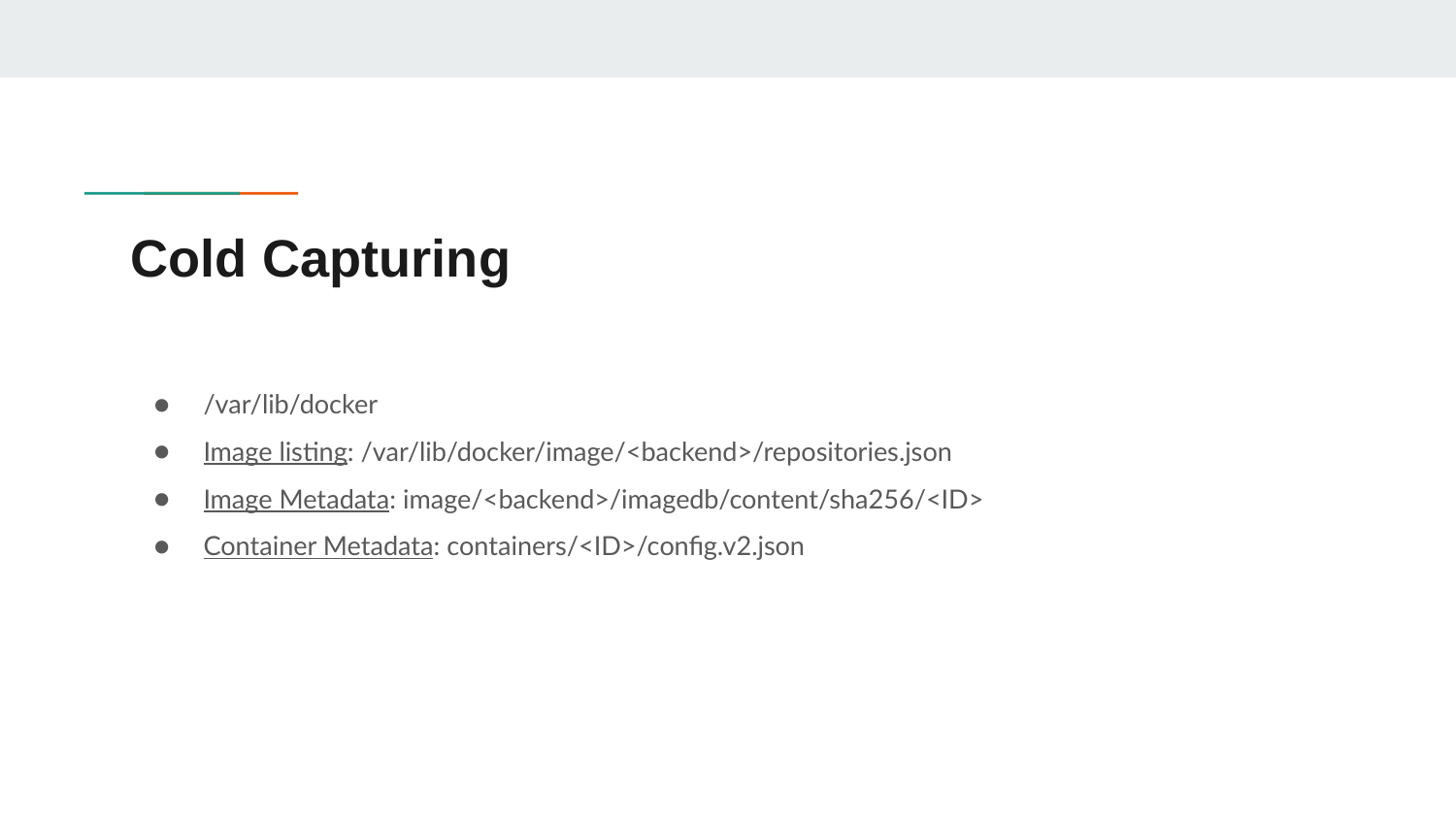

# Cold Capturing
/var/lib/docker
Image listing: /var/lib/docker/image/<backend>/repositories.json
Image Metadata: image/<backend>/imagedb/content/sha256/<ID>
Container Metadata: containers/<ID>/config.v2.json